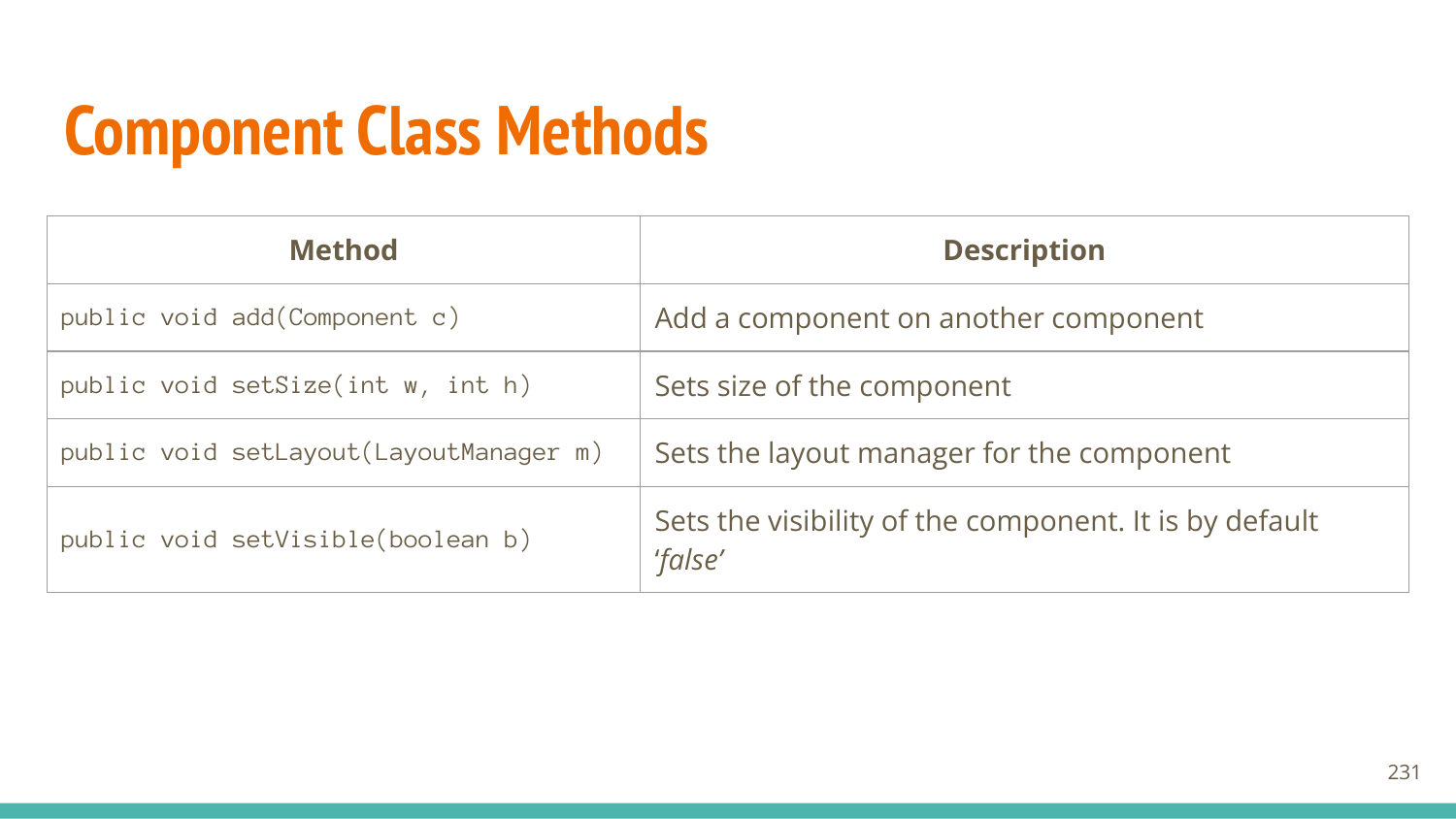

# Component Class Methods
| Method | Description |
| --- | --- |
| public void add(Component c) | Add a component on another component |
| public void setSize(int w, int h) | Sets size of the component |
| public void setLayout(LayoutManager m) | Sets the layout manager for the component |
| public void setVisible(boolean b) | Sets the visibility of the component. It is by default ‘false’ |
231